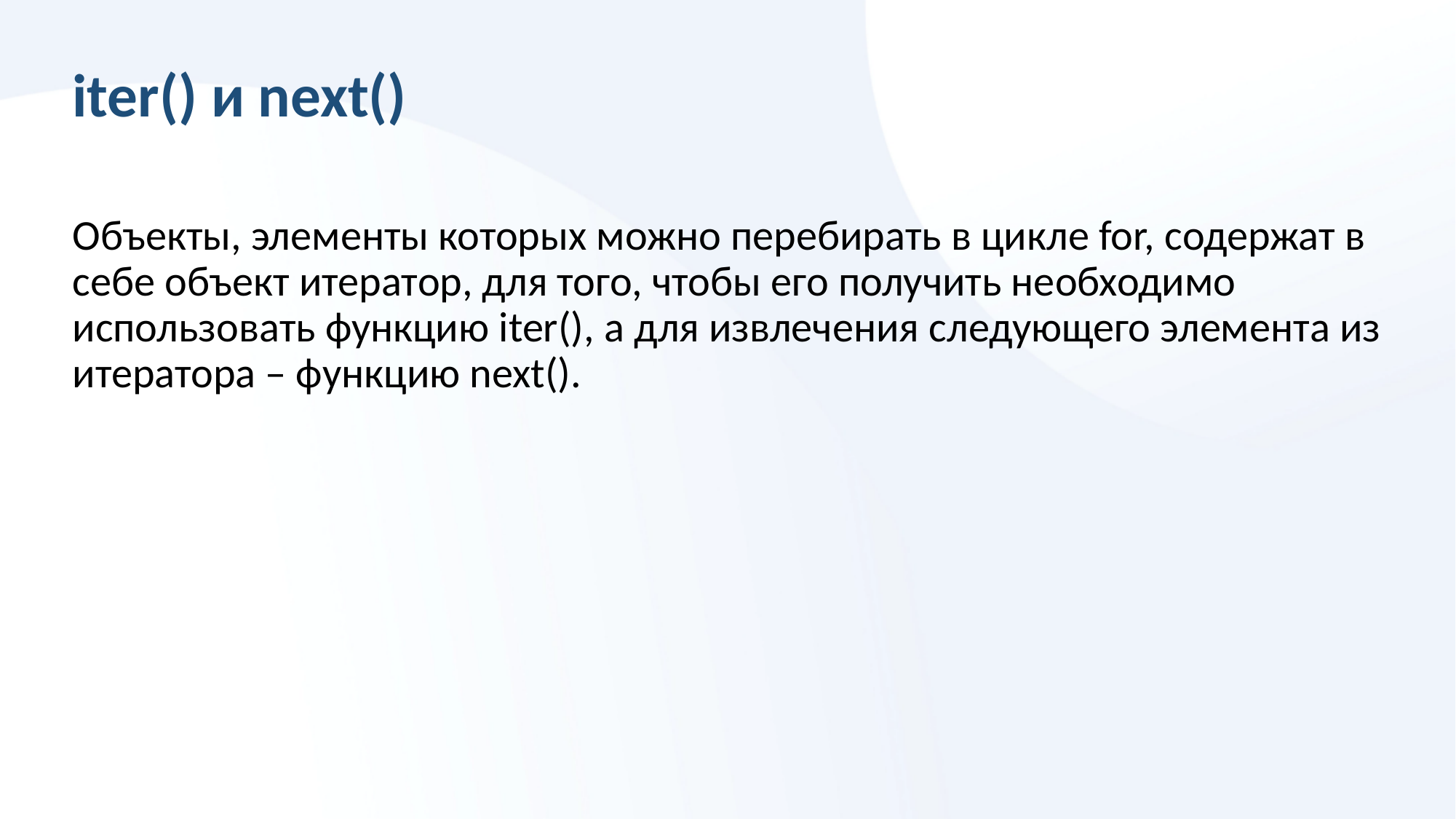

# iter() и next()
Объекты, элементы которых можно перебирать в цикле for, содержат в себе объект итератор, для того, чтобы его получить необходимо использовать функцию iter(), а для извлечения следующего элемента из итератора – функцию next().